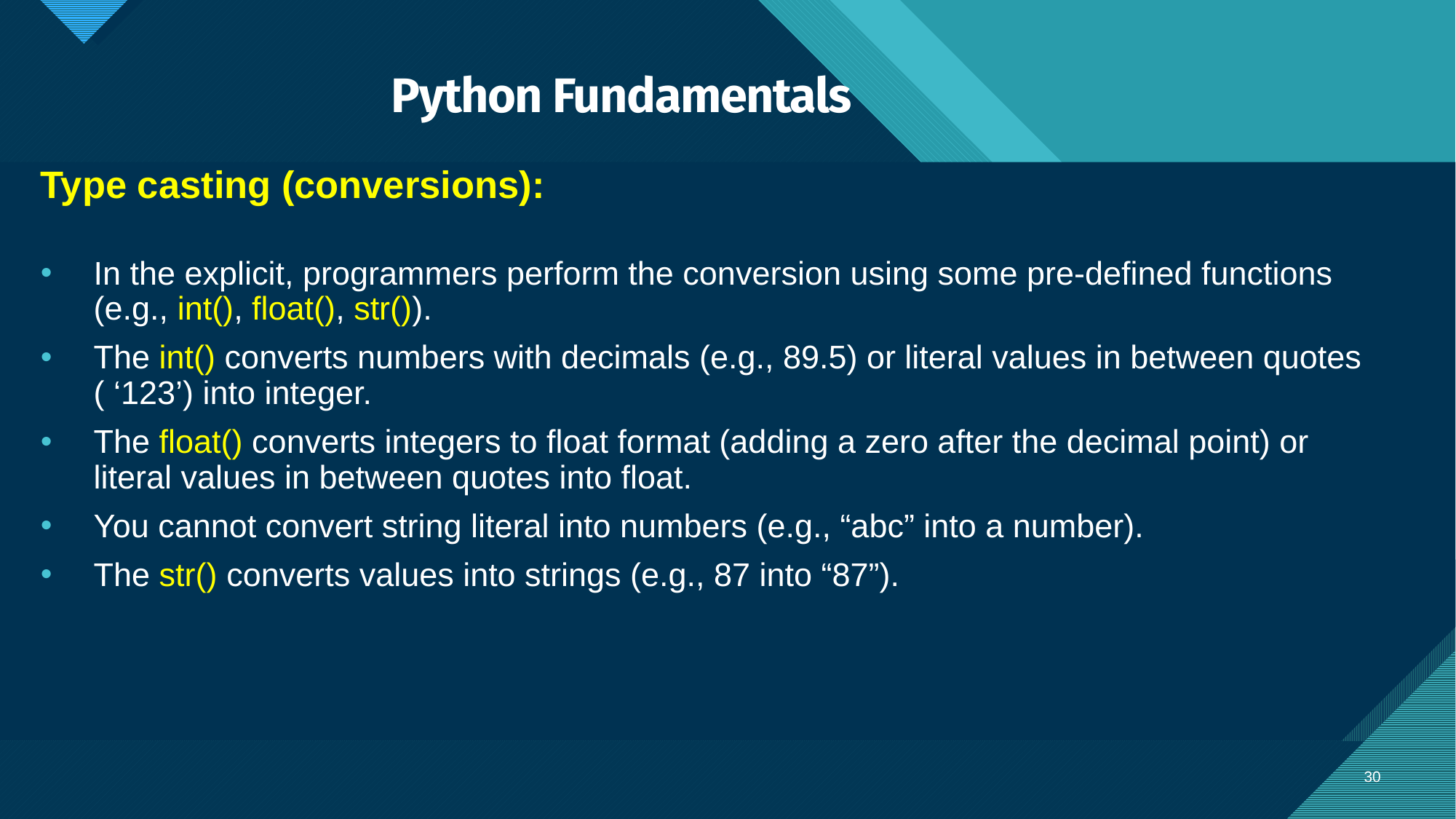

# Python Fundamentals
Type casting (conversions):

In the explicit, programmers perform the conversion using some pre-defined functions (e.g., int(), float(), str()).
The int() converts numbers with decimals (e.g., 89.5) or literal values in between quotes ( ‘123’) into integer.
The float() converts integers to float format (adding a zero after the decimal point) or literal values in between quotes into float.
You cannot convert string literal into numbers (e.g., “abc” into a number).
The str() converts values into strings (e.g., 87 into “87”).

30